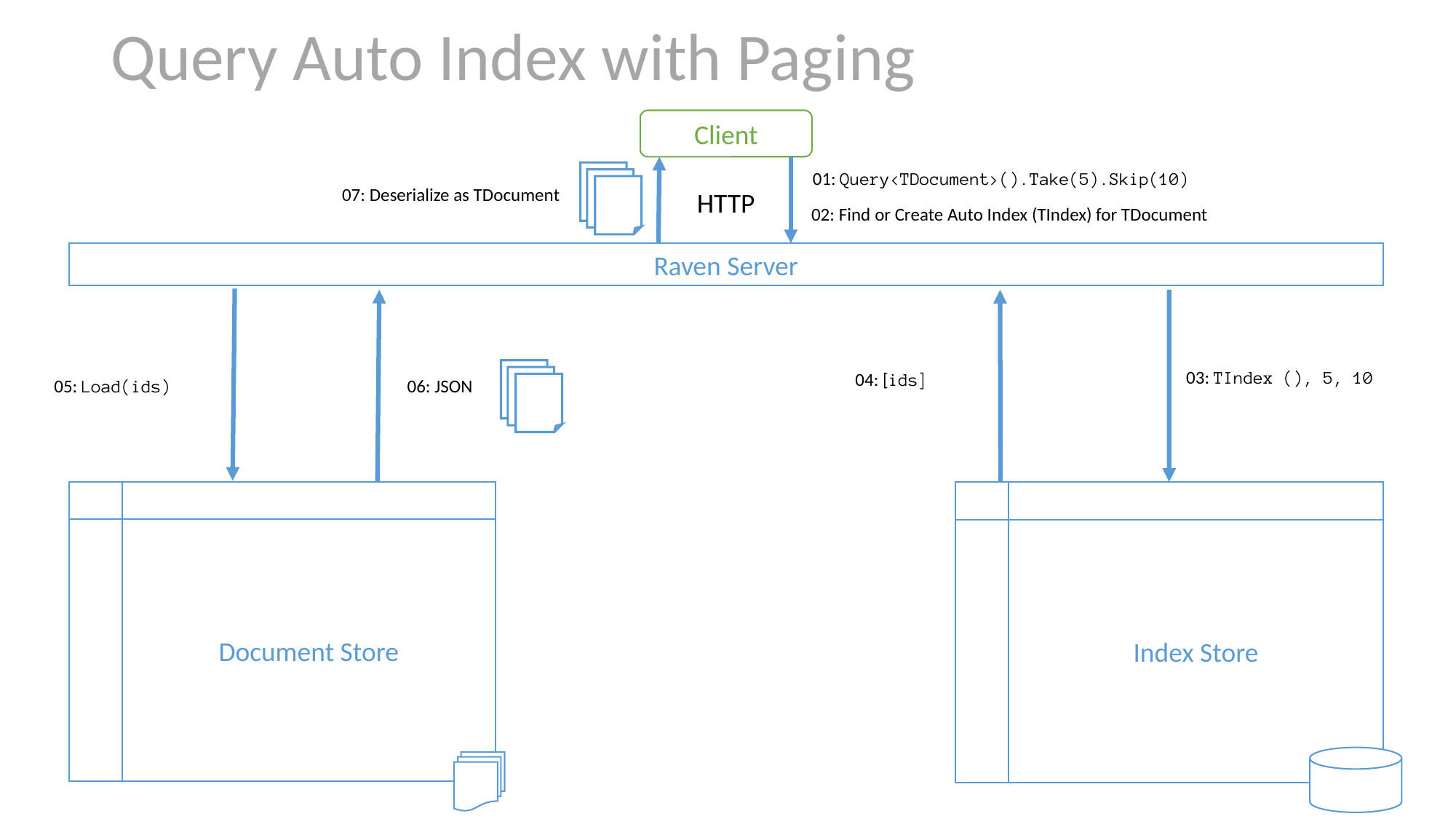

Query Auto Index with Paging
Client
01: Query<TDocument>().Take(5).Skip(10)

07: Deserialize as TDocument
HTTP
02: Find or Create Auto Index (TIndex) for TDocument
Raven Server

03: TIndex (), 5, 10
04: [ids]

05: Load(ids)
06: JSON

Document Store

Index Store